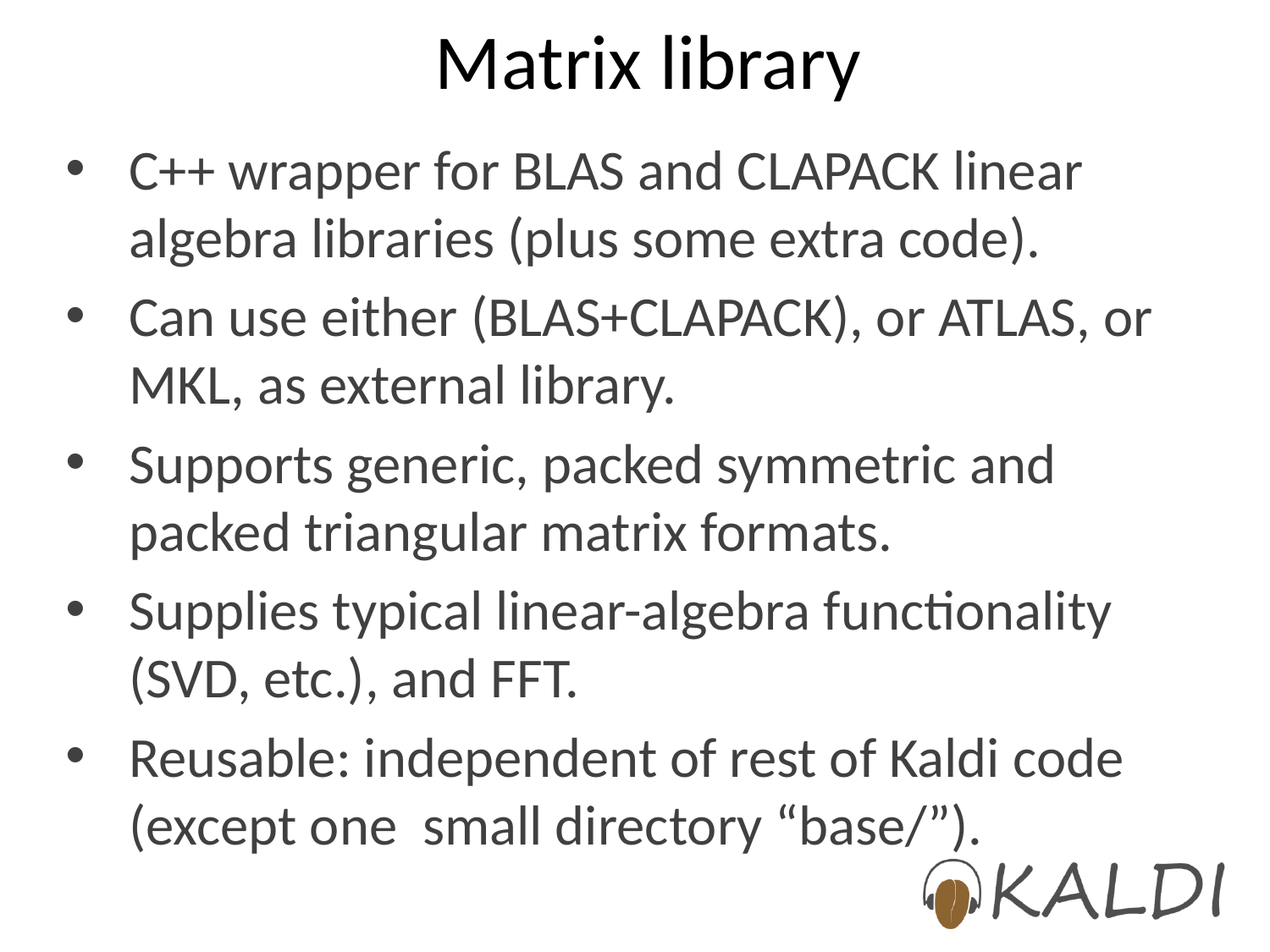

# Matrix library
C++ wrapper for BLAS and CLAPACK linear algebra libraries (plus some extra code).
Can use either (BLAS+CLAPACK), or ATLAS, or MKL, as external library.
Supports generic, packed symmetric and packed triangular matrix formats.
Supplies typical linear-algebra functionality (SVD, etc.), and FFT.
Reusable: independent of rest of Kaldi code (except one  small directory “base/”).